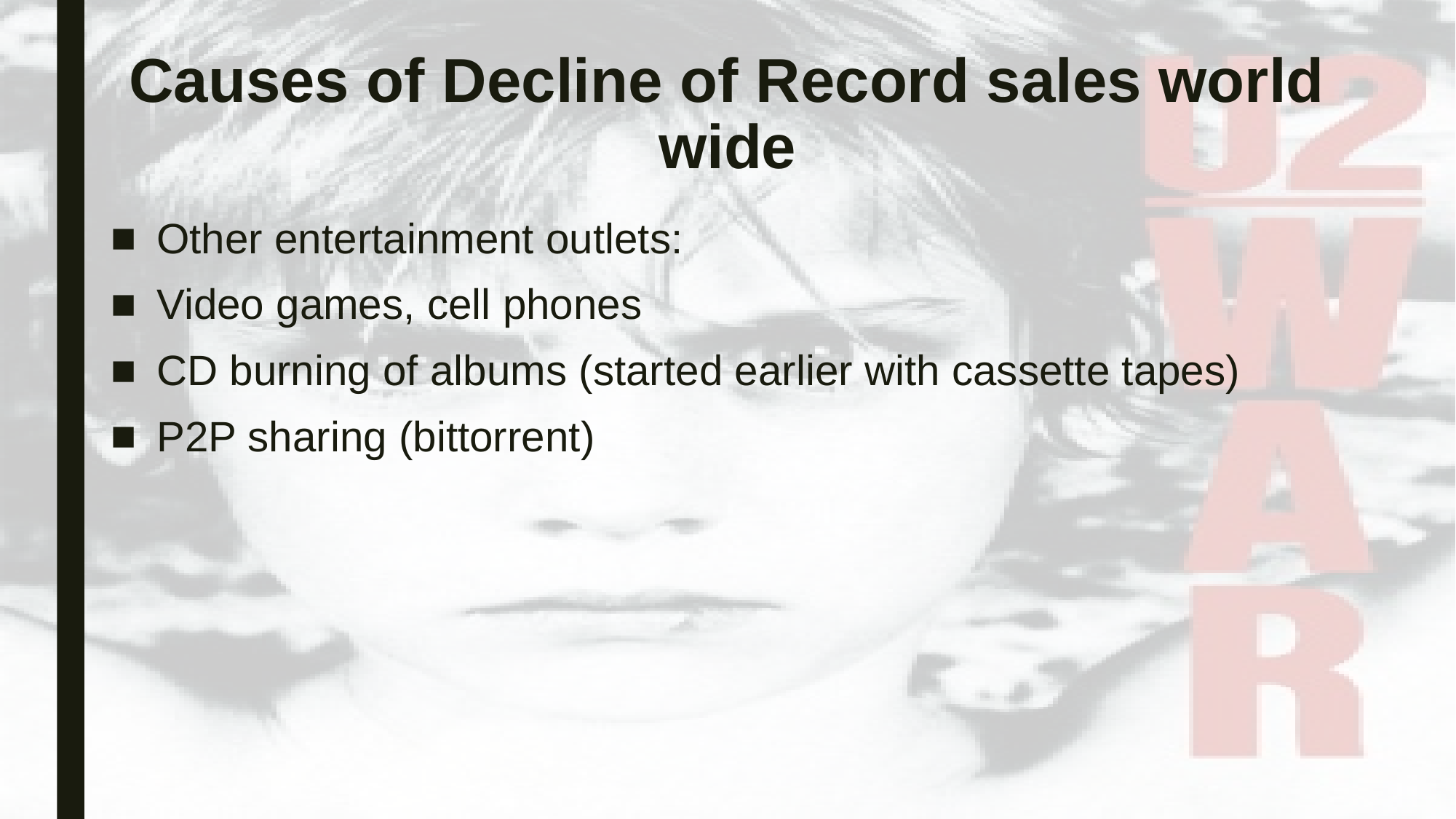

# Causes of Decline of Record sales world wide
Other entertainment outlets:
Video games, cell phones
CD burning of albums (started earlier with cassette tapes)
P2P sharing (bittorrent)